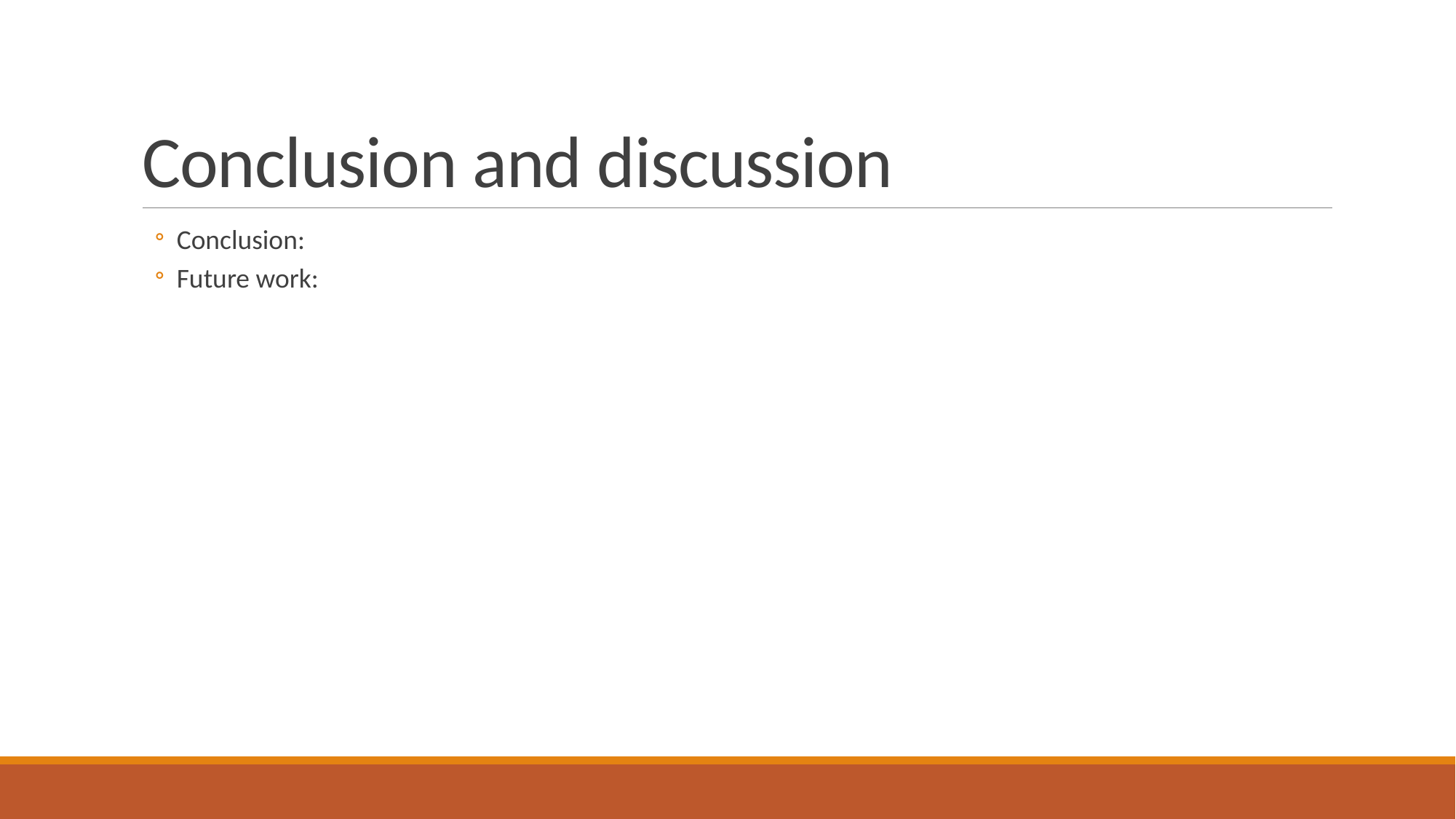

# Conclusion and discussion
Conclusion:
Future work: